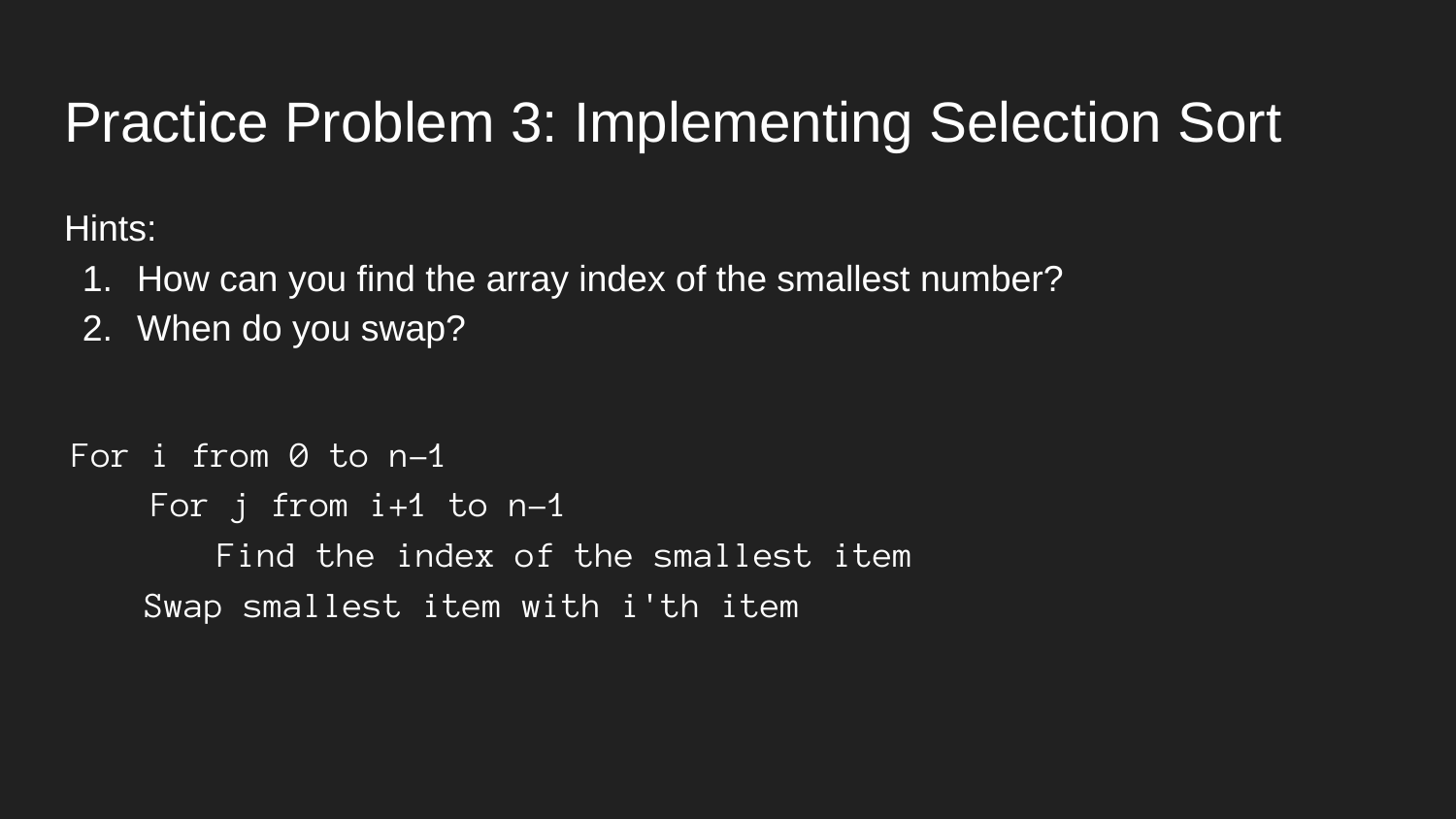

# Practice Problem 3: Implementing Selection Sort
Hints:
How can you find the array index of the smallest number?
When do you swap?
For i from 0 to n-1
    For j from i+1 to n-1
Find the index of the smallest item
Swap smallest item with i'th item